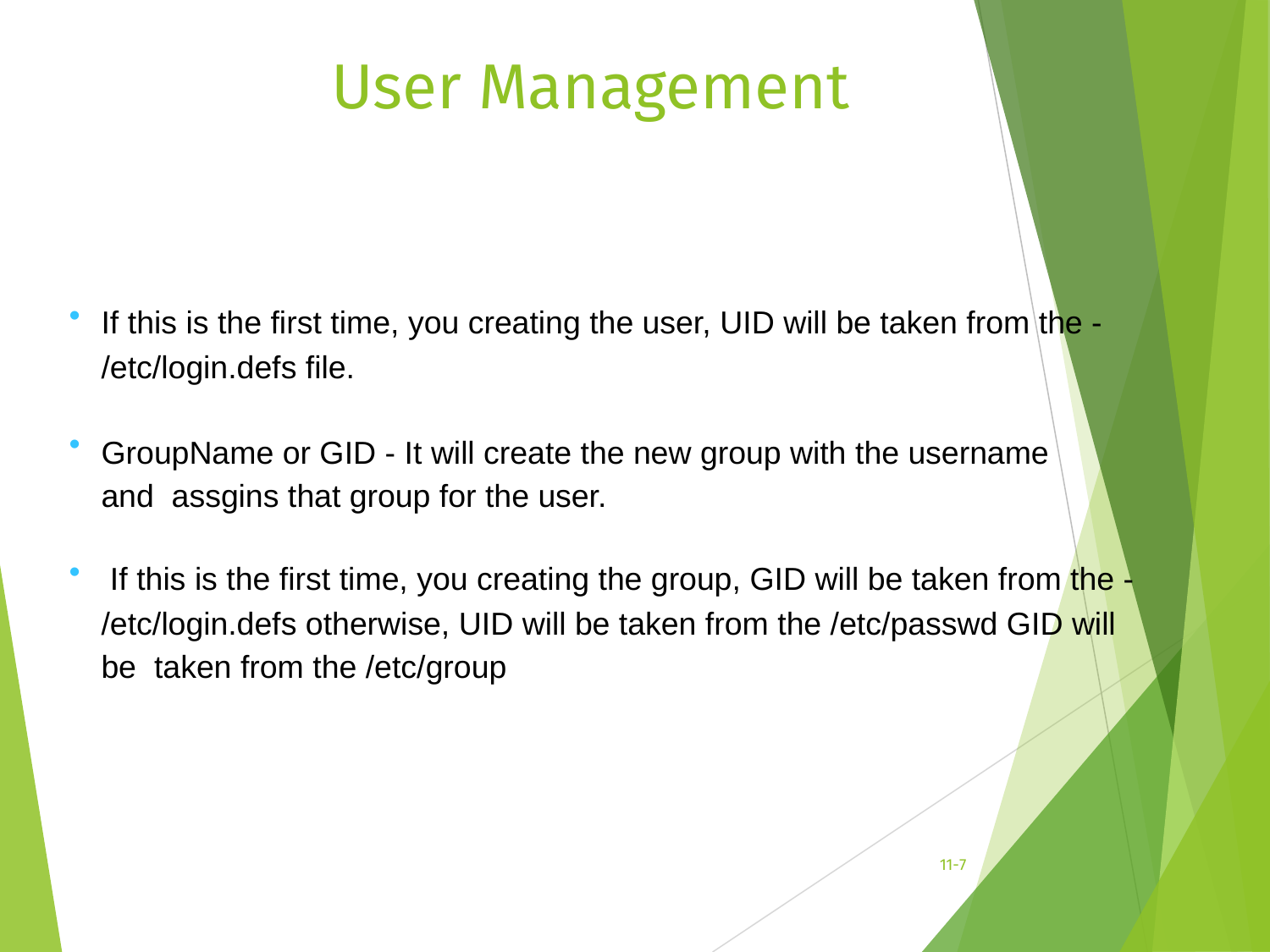

# User Management
•
If this is the first time, you creating the user, UID will be taken from the -
/etc/login.defs file.
•
GroupName or GID - It will create the new group with the username and  assgins that group for the user.
•
If this is the first time, you creating the group, GID will be taken from the -
/etc/login.defs otherwise, UID will be taken from the /etc/passwd GID will be  taken from the /etc/group
11-7